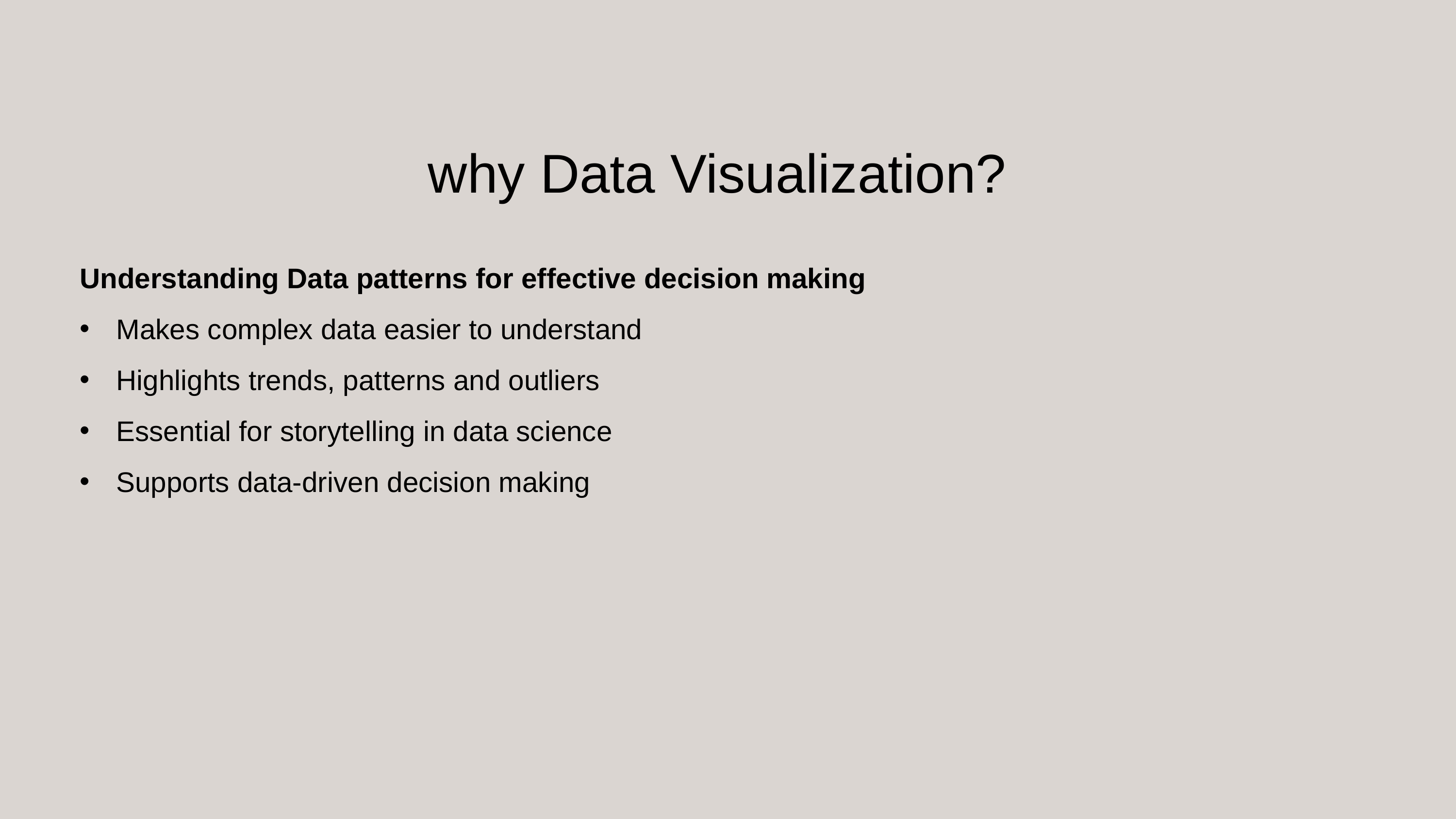

why Data Visualization?

Understanding Data patterns for effective decision making
Makes complex data easier to understand
Highlights trends, patterns and outliers
Essential for storytelling in data science
Supports data-driven decision making